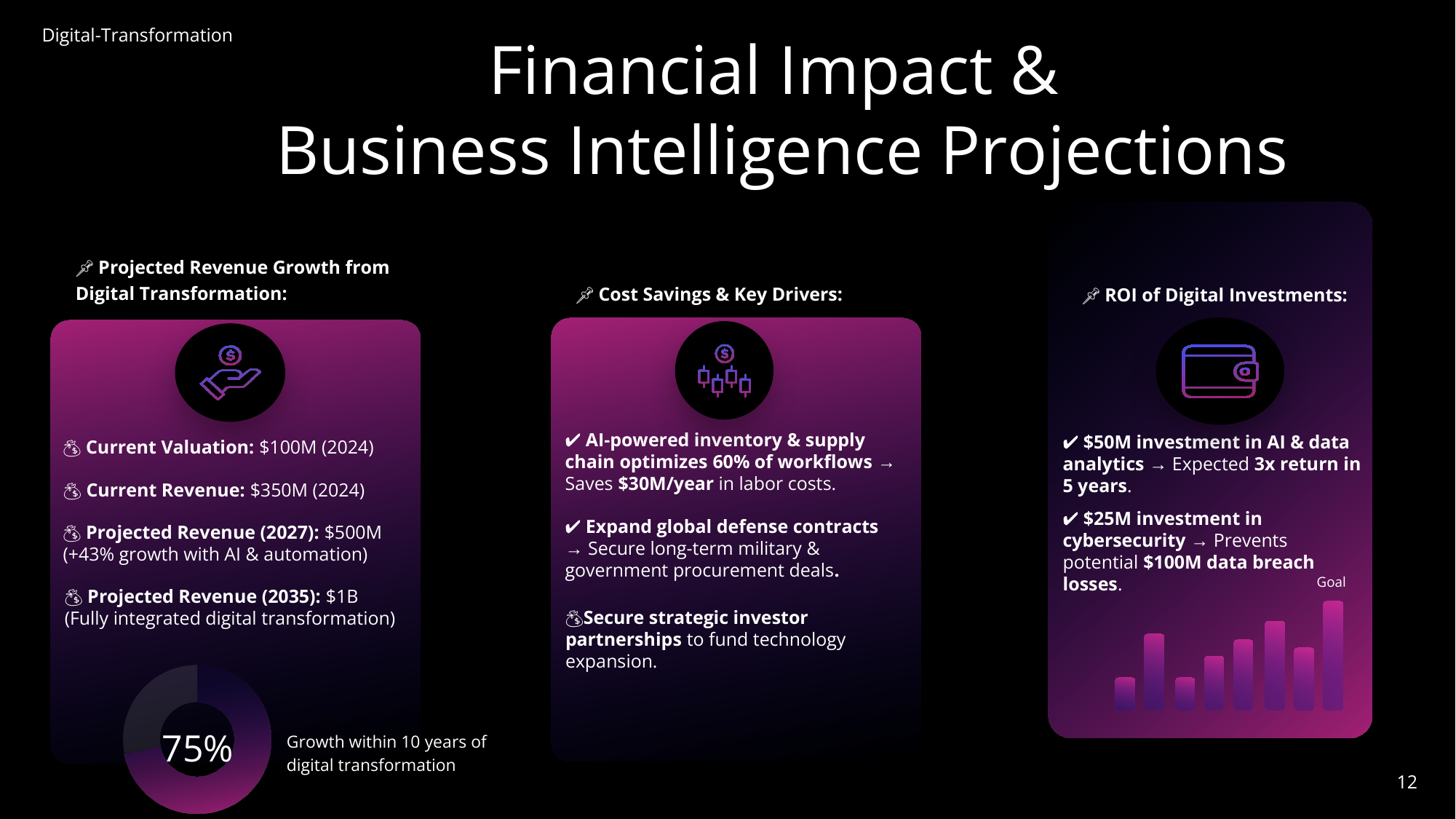

Financial Impact &
Business Intelligence Projections

📌 Projected Revenue Growth from
Digital Transformation:
📌 Cost Savings & Key Drivers:
📌 ROI of Digital Investments:

✔ AI-powered inventory & supply chain optimizes 60% of workflows → Saves $30M/year in labor costs.
✔ $50M investment in AI & data analytics → Expected 3x return in 5 years.
💰 Current Valuation: $100M (2024)
💰 Current Revenue: $350M (2024)
✔ $25M investment in cybersecurity → Prevents potential $100M data breach losses.
✔ Expand global defense contracts → Secure long-term military & government procurement deals.
💰 Projected Revenue (2027): $500M (+43% growth with AI & automation)
Goal
💰 Projected Revenue (2035): $1B (Fully integrated digital transformation)
💰Secure strategic investor partnerships to fund technology expansion.

### Chart

| Category | Sales |
|---|---|
| 1st Qtr | 8.2 |
| 2nd Qtr | 3.2 |
75%

Growth within 10 years of digital transformation